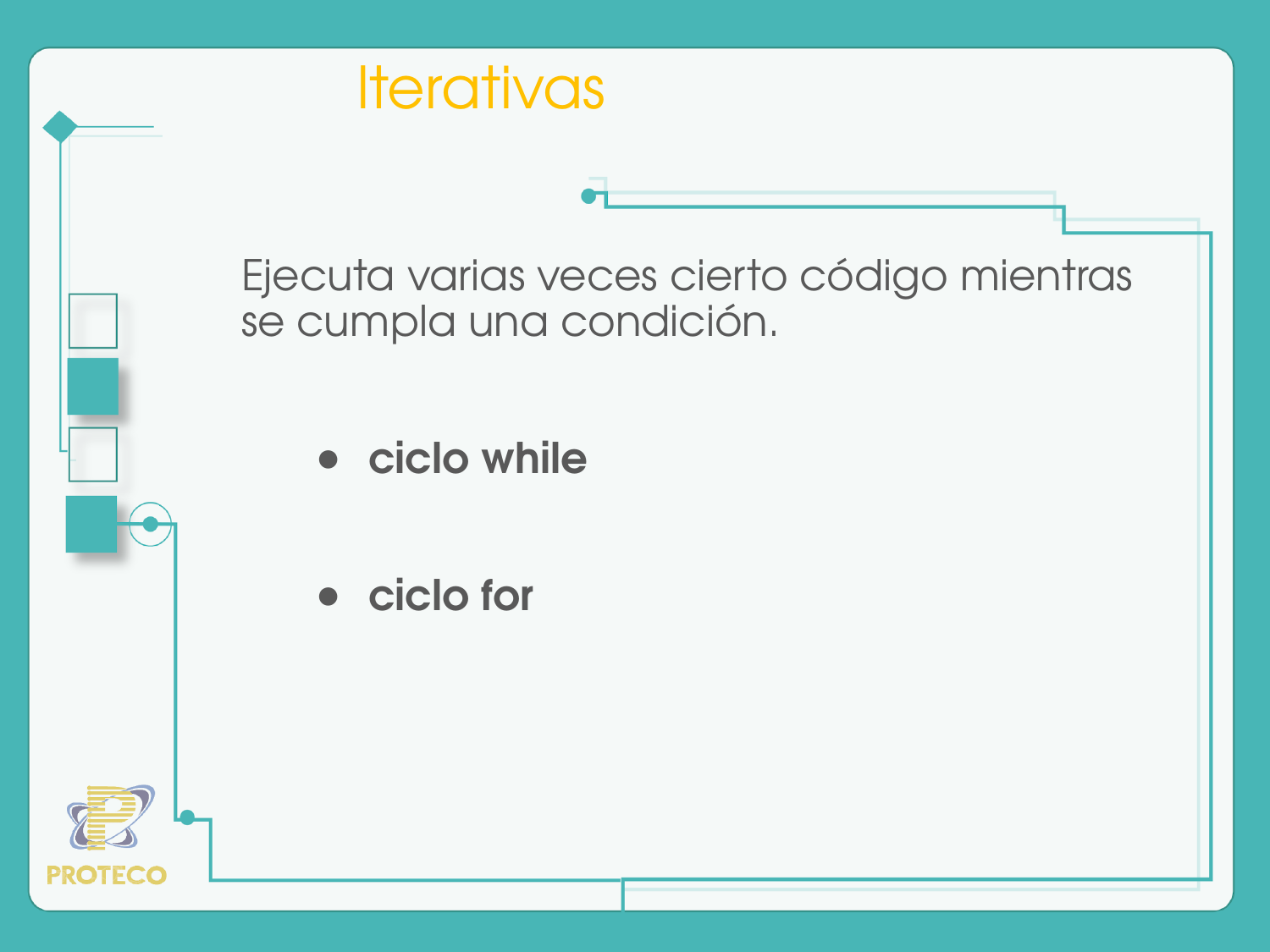

# Iterativas
Ejecuta varias veces cierto código mientras se cumpla una condición.

ciclo while

ciclo for